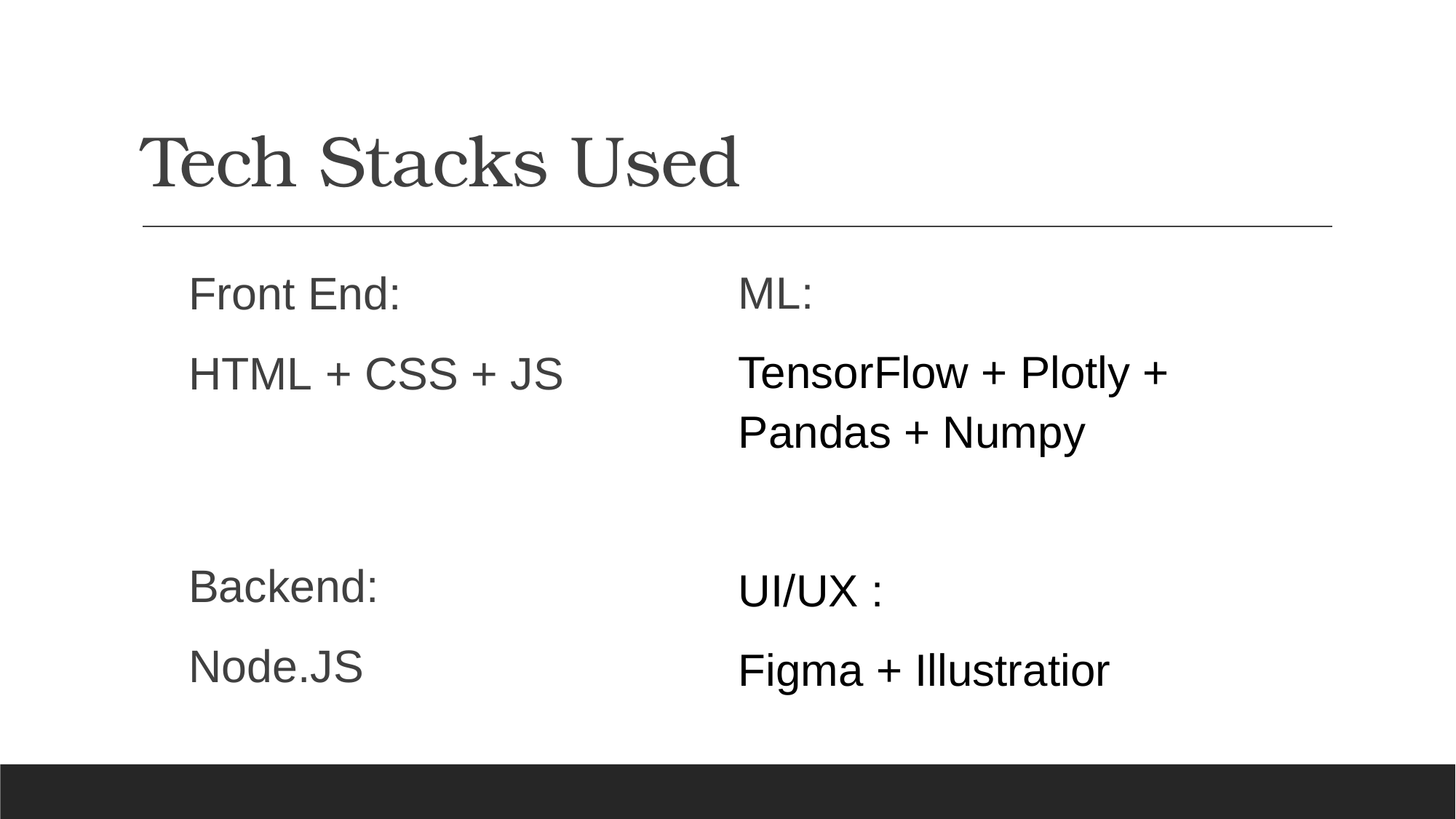

# Tech Stacks Used
Front End:
HTML + CSS + JS

Backend:
Node.JS

ML:
TensorFlow + Plotly + Pandas + Numpy

UI/UX :
Figma + Illustratior